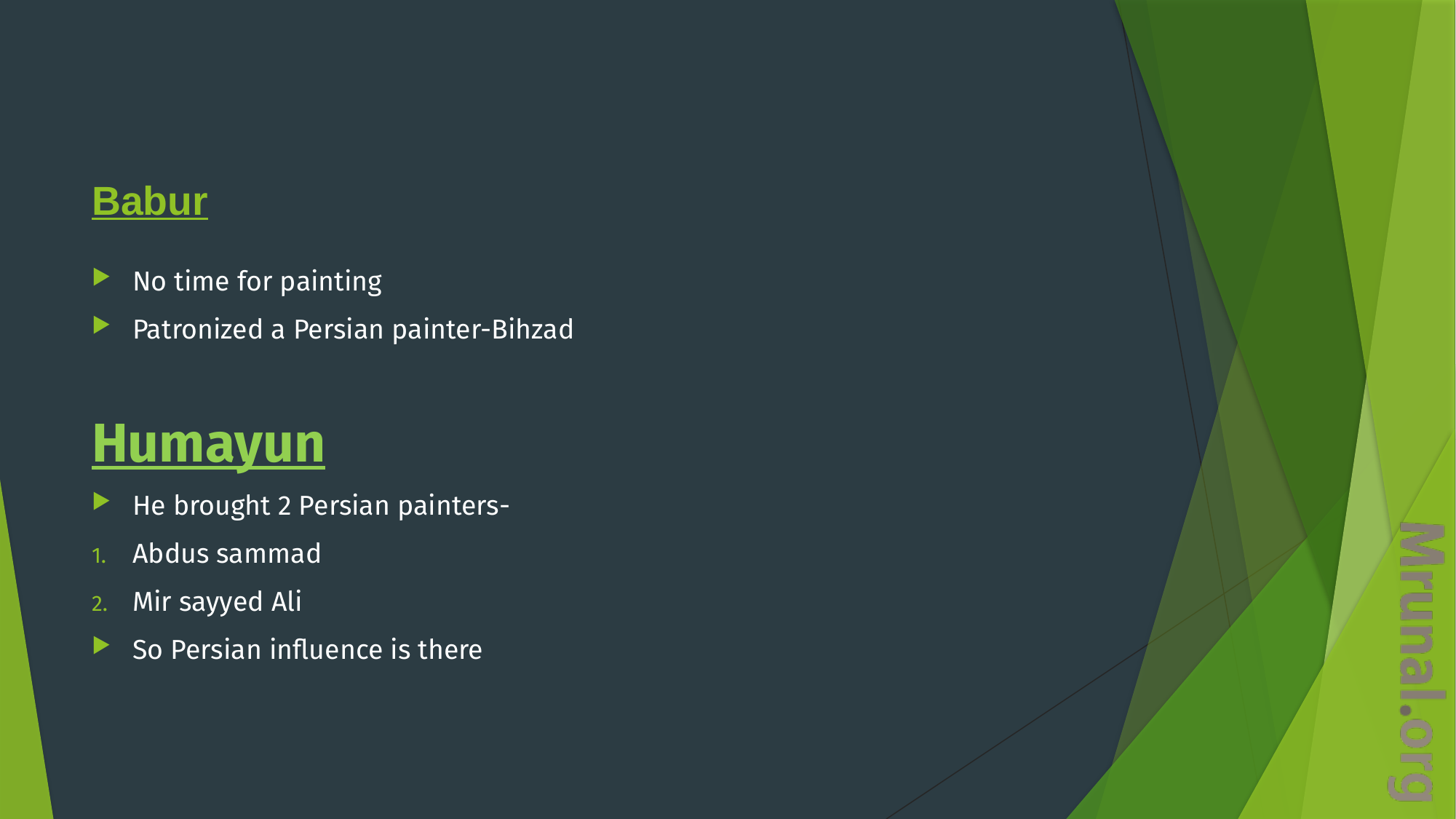

# Babur
No time for painting
Patronized a Persian painter-Bihzad

Humayun
He brought 2 Persian painters-
Abdus sammad
Mir sayyed Ali
So Persian influence is there